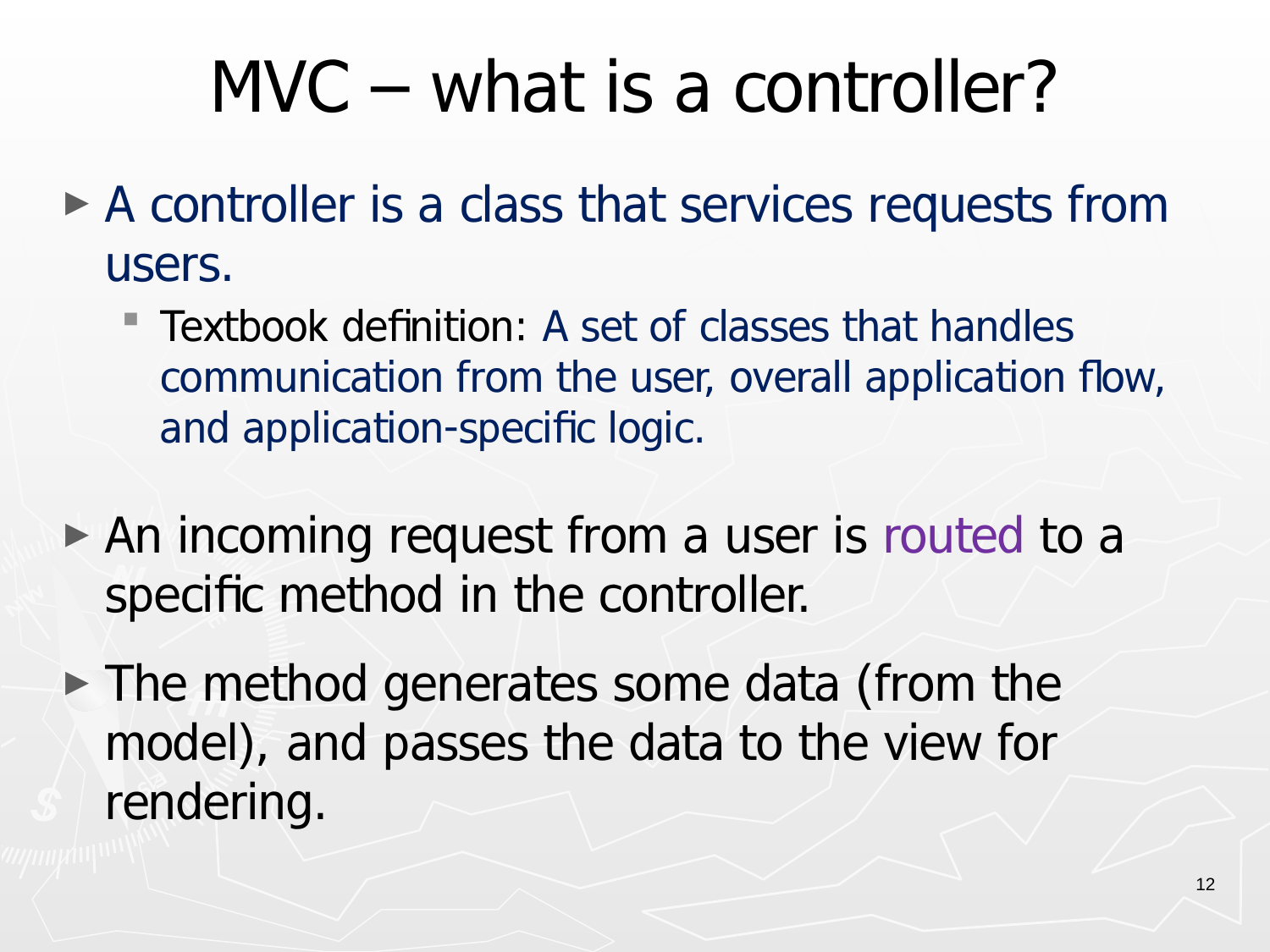

# MVC – what is a controller?
A controller is a class that services requests from users.
Textbook definition: A set of classes that handles communication from the user, overall application flow, and application-specific logic.

An incoming request from a user is routed to a specific method in the controller.

The method generates some data (from the model), and passes the data to the view for rendering.

12